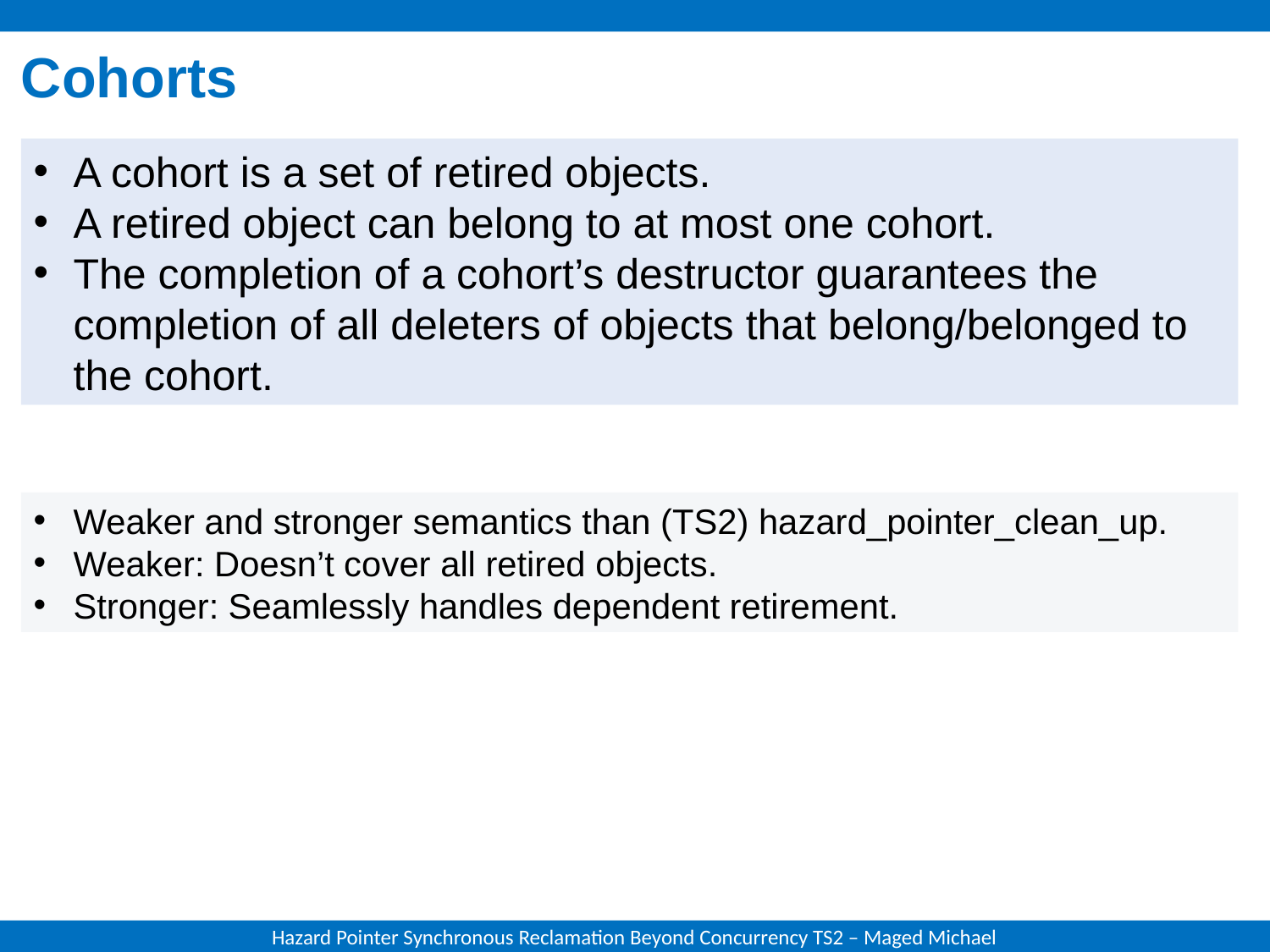

# Cohorts
A cohort is a set of retired objects.
A retired object can belong to at most one cohort.
The completion of a cohort’s destructor guarantees the completion of all deleters of objects that belong/belonged to the cohort.
Weaker and stronger semantics than (TS2) hazard_pointer_clean_up.
Weaker: Doesn’t cover all retired objects.
Stronger: Seamlessly handles dependent retirement.
Hazard Pointer Synchronous Reclamation Beyond Concurrency TS2 – Maged Michael
16